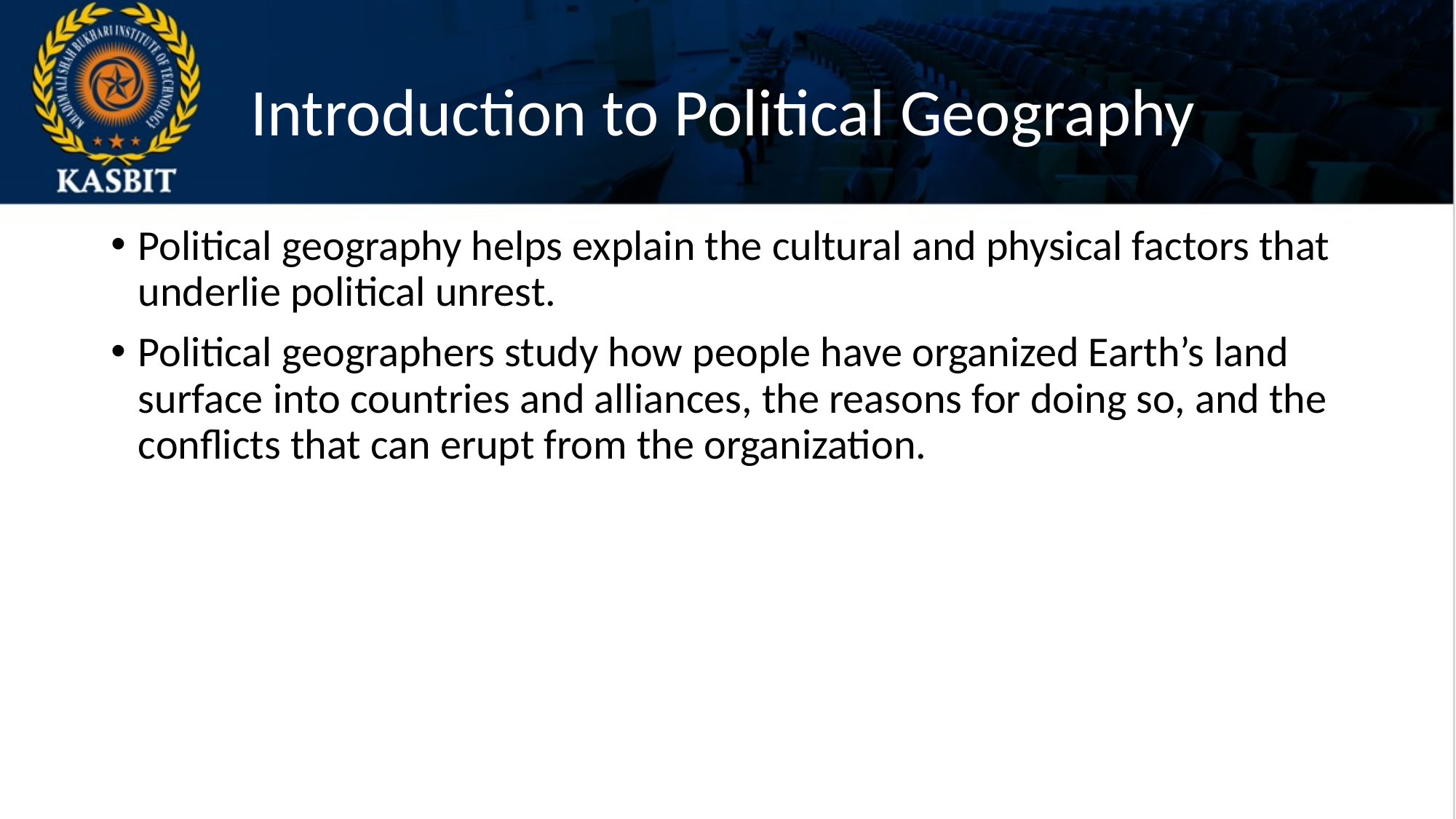

# Introduction to Political Geography
Political geography helps explain the cultural and physical factors that underlie political unrest.
Political geographers study how people have organized Earth’s land surface into countries and alliances, the reasons for doing so, and the conflicts that can erupt from the organization.